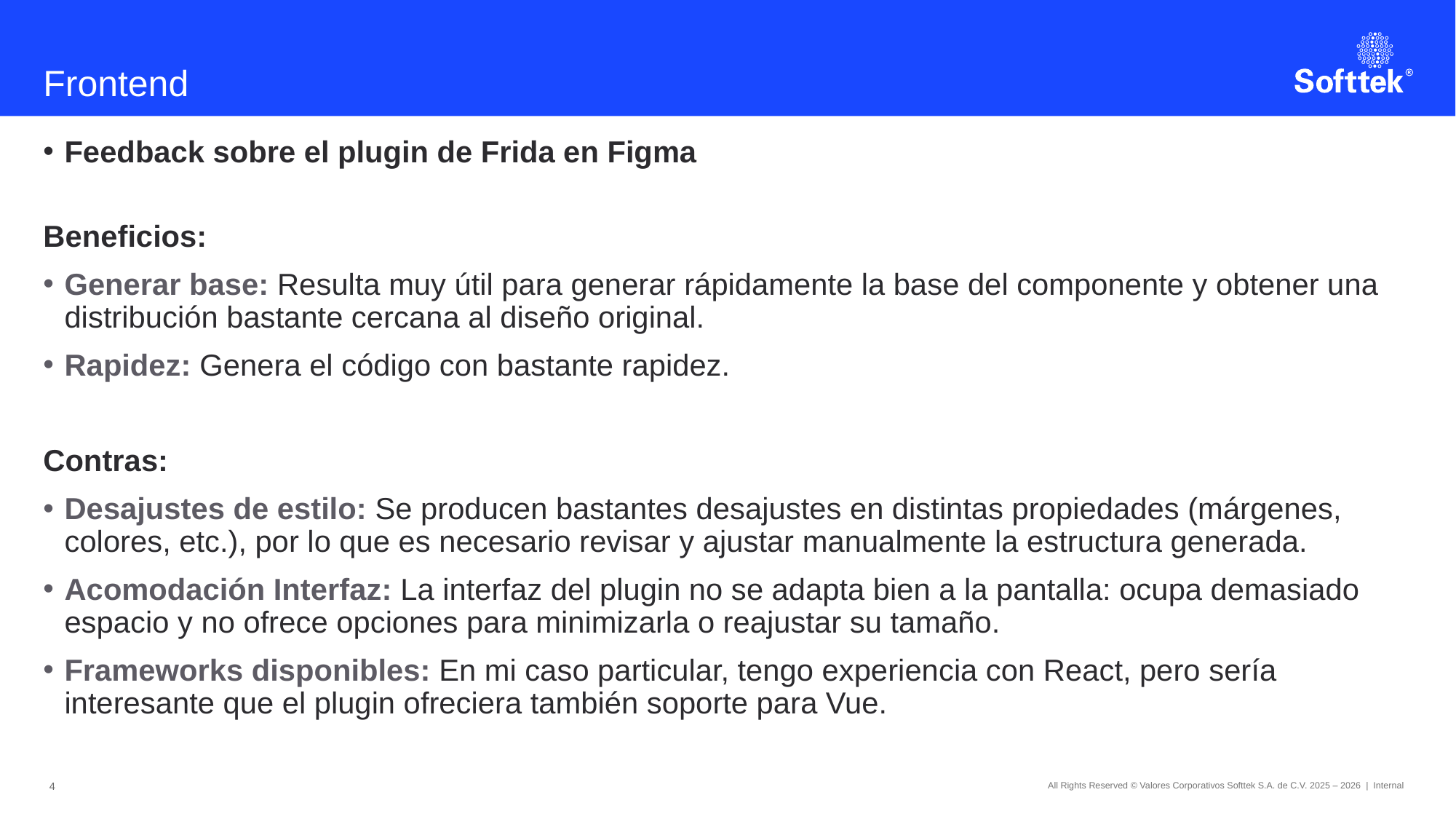

# Frontend
Feedback sobre el plugin de Frida en Figma
Beneficios:
Generar base: Resulta muy útil para generar rápidamente la base del componente y obtener una distribución bastante cercana al diseño original.
Rapidez: Genera el código con bastante rapidez.

Contras:
Desajustes de estilo: Se producen bastantes desajustes en distintas propiedades (márgenes, colores, etc.), por lo que es necesario revisar y ajustar manualmente la estructura generada.
Acomodación Interfaz: La interfaz del plugin no se adapta bien a la pantalla: ocupa demasiado espacio y no ofrece opciones para minimizarla o reajustar su tamaño.
Frameworks disponibles: En mi caso particular, tengo experiencia con React, pero sería interesante que el plugin ofreciera también soporte para Vue.